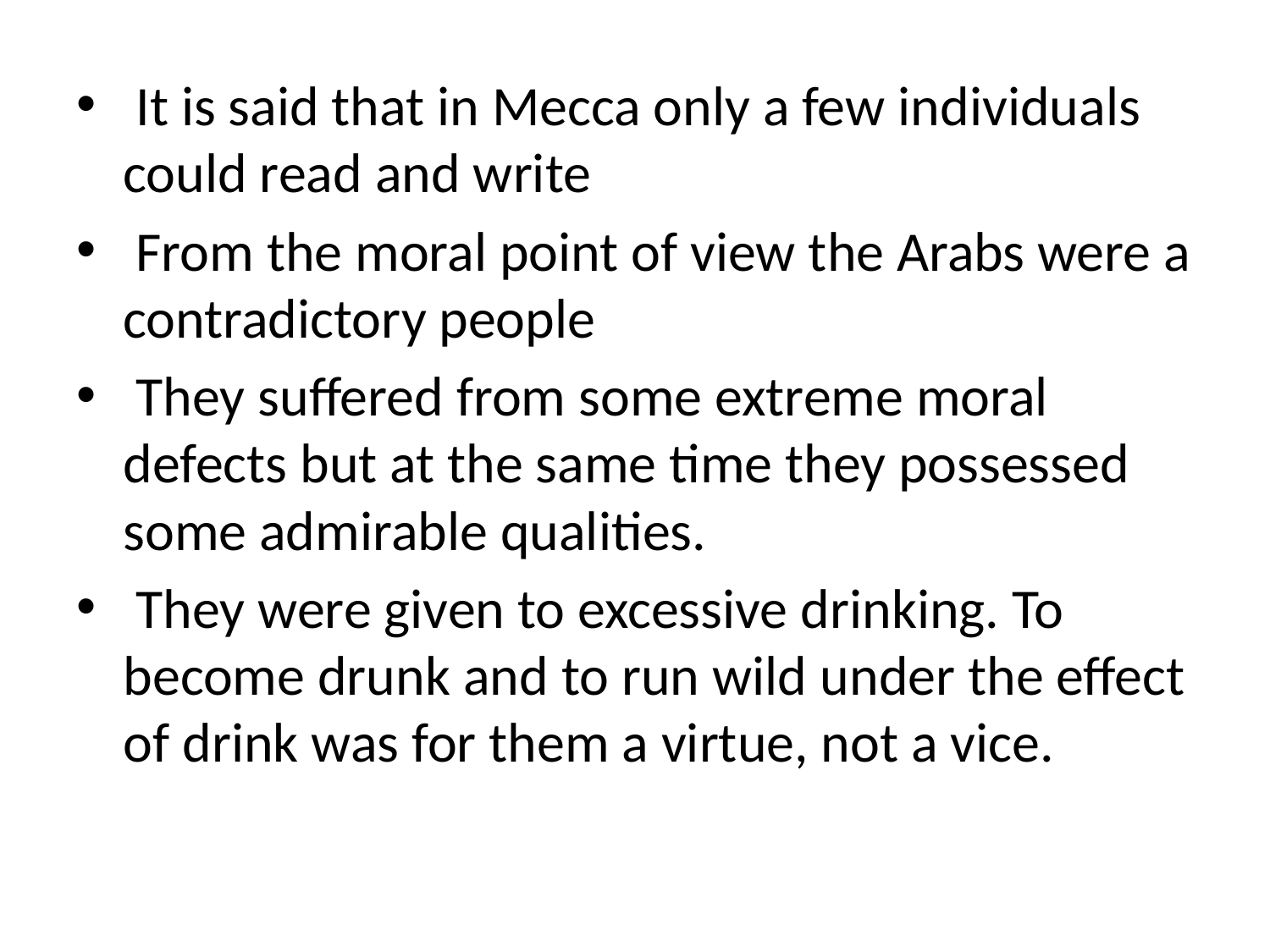

It is said that in Mecca only a few individuals could read and write
 From the moral point of view the Arabs were a contradictory people
 They suffered from some extreme moral defects but at the same time they possessed some admirable qualities.
 They were given to excessive drinking. To become drunk and to run wild under the effect of drink was for them a virtue, not a vice.